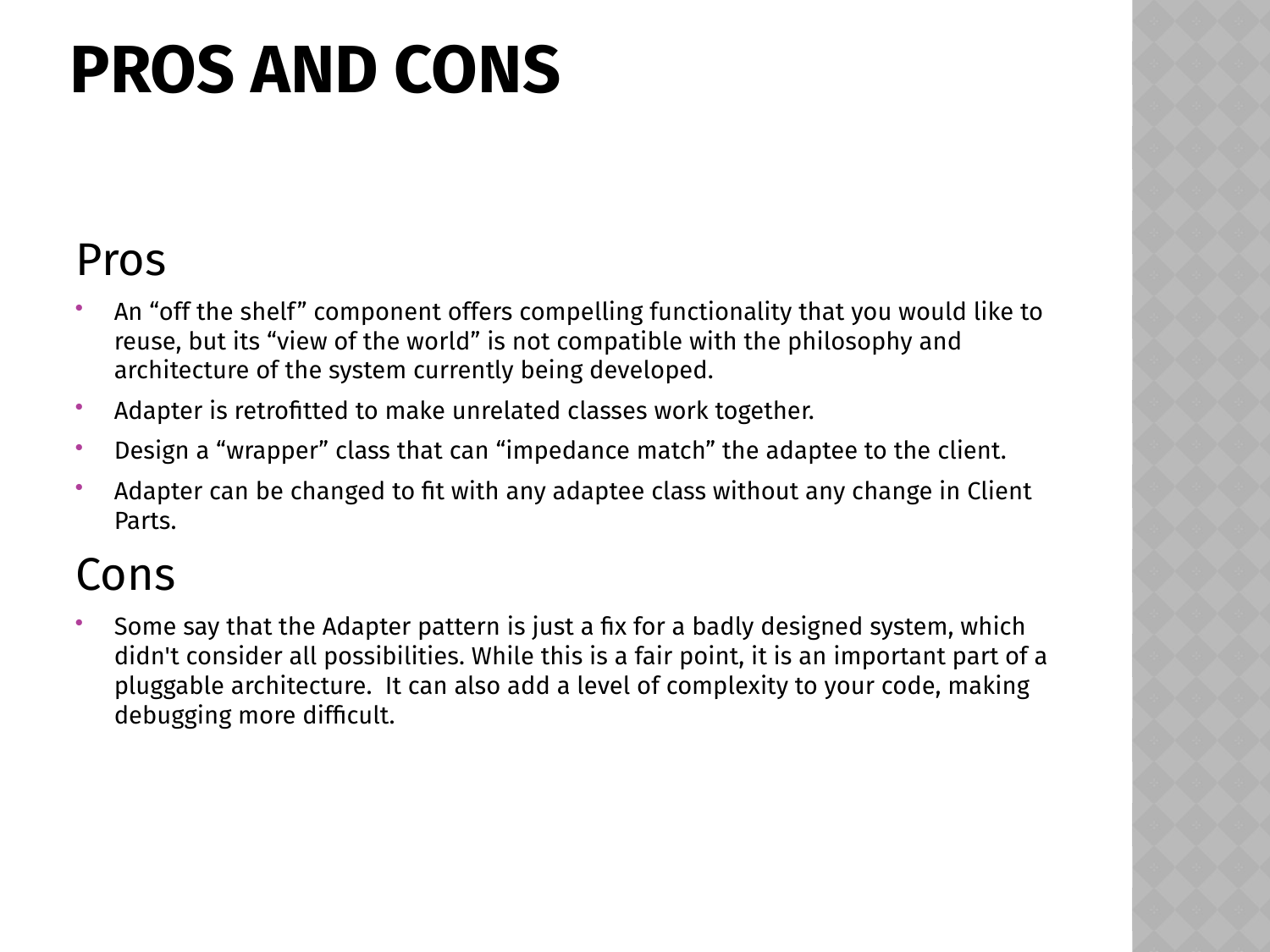

# Pros and Cons
Pros
An “off the shelf” component offers compelling functionality that you would like to reuse, but its “view of the world” is not compatible with the philosophy and architecture of the system currently being developed.
Adapter is retrofitted to make unrelated classes work together.
Design a “wrapper” class that can “impedance match” the adaptee to the client.
Adapter can be changed to fit with any adaptee class without any change in Client Parts.
Cons
Some say that the Adapter pattern is just a fix for a badly designed system, which didn't consider all possibilities. While this is a fair point, it is an important part of a pluggable architecture.  It can also add a level of complexity to your code, making debugging more difficult.